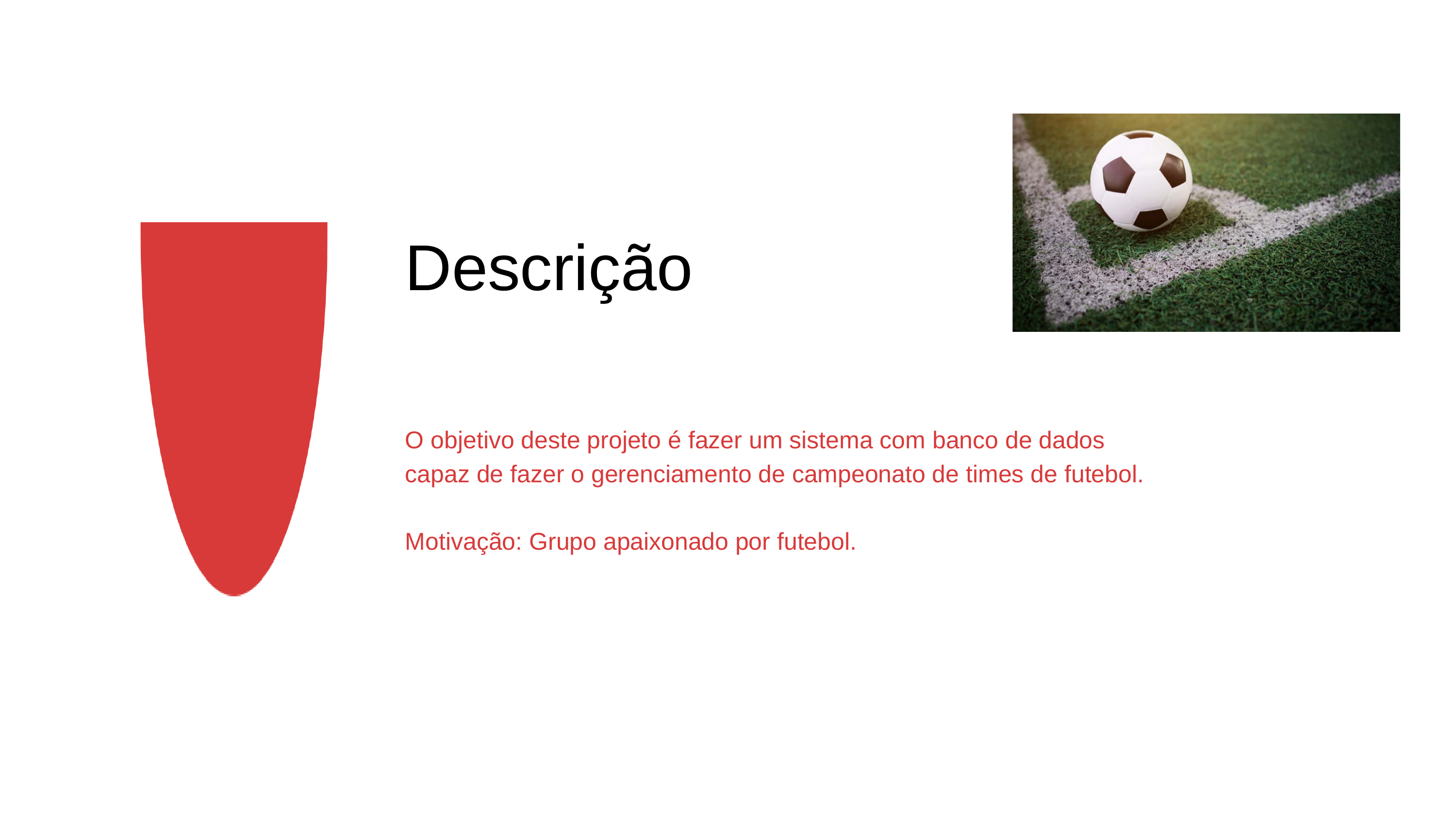

Descrição

O objetivo deste projeto é fazer um sistema com banco de dados
capaz de fazer o gerenciamento de campeonato de times de futebol.

Motivação: Grupo apaixonado por futebol.